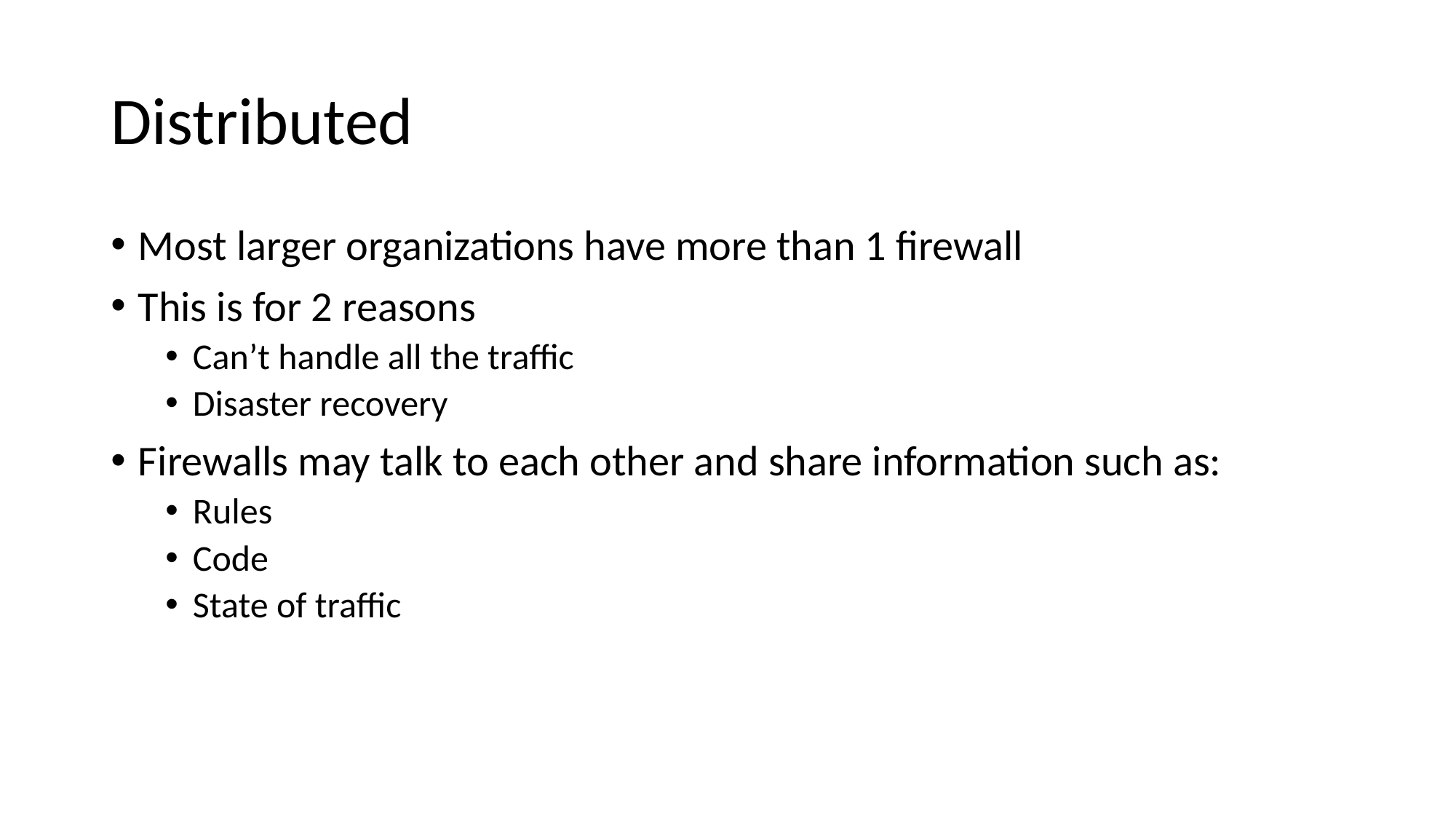

# Distributed
Most larger organizations have more than 1 firewall
This is for 2 reasons
Can’t handle all the traffic
Disaster recovery
Firewalls may talk to each other and share information such as:
Rules
Code
State of traffic